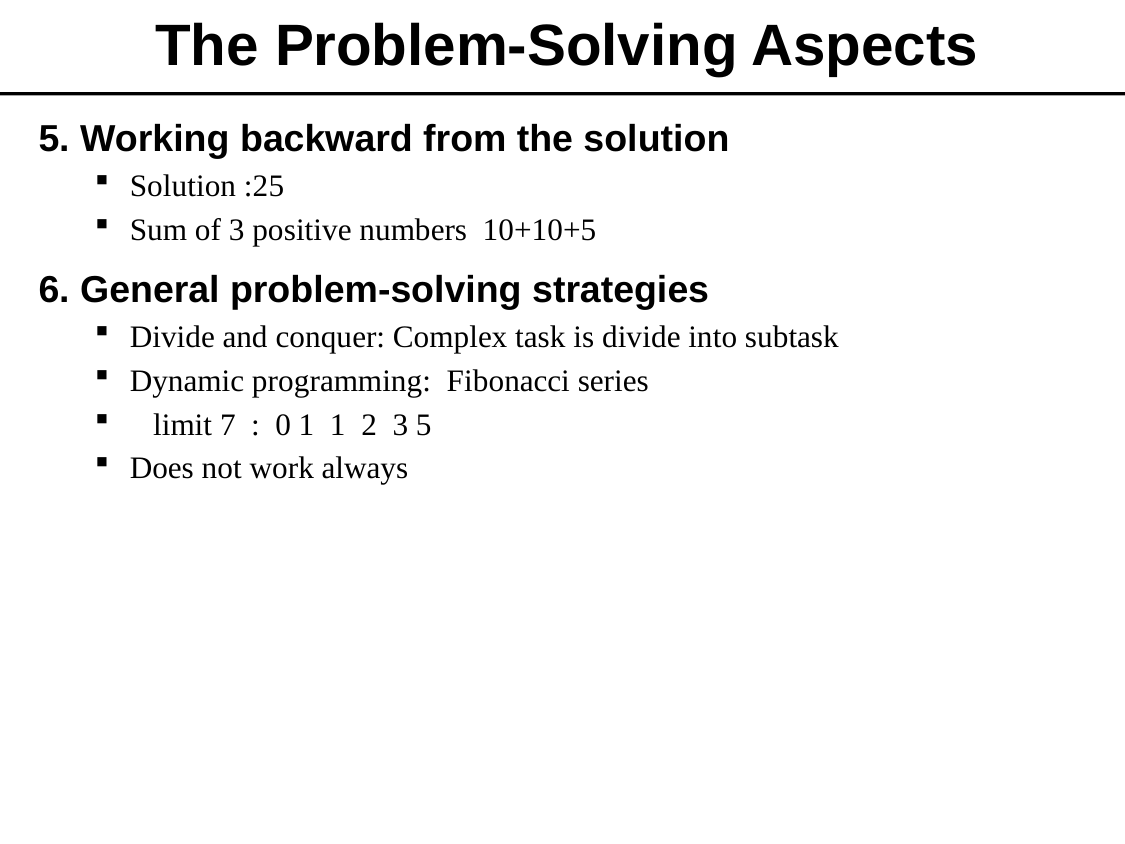

# The Problem-Solving Aspects

5. Working backward from the solution
Solution :25
Sum of 3 positive numbers  10+10+5
6. General problem-solving strategies
Divide and conquer: Complex task is divide into subtask
Dynamic programming:  Fibonacci series
   limit 7  :  0 1  1  2  3 5
Does not work always

Programming Fundamentals --> Ch1. Problem solving
14